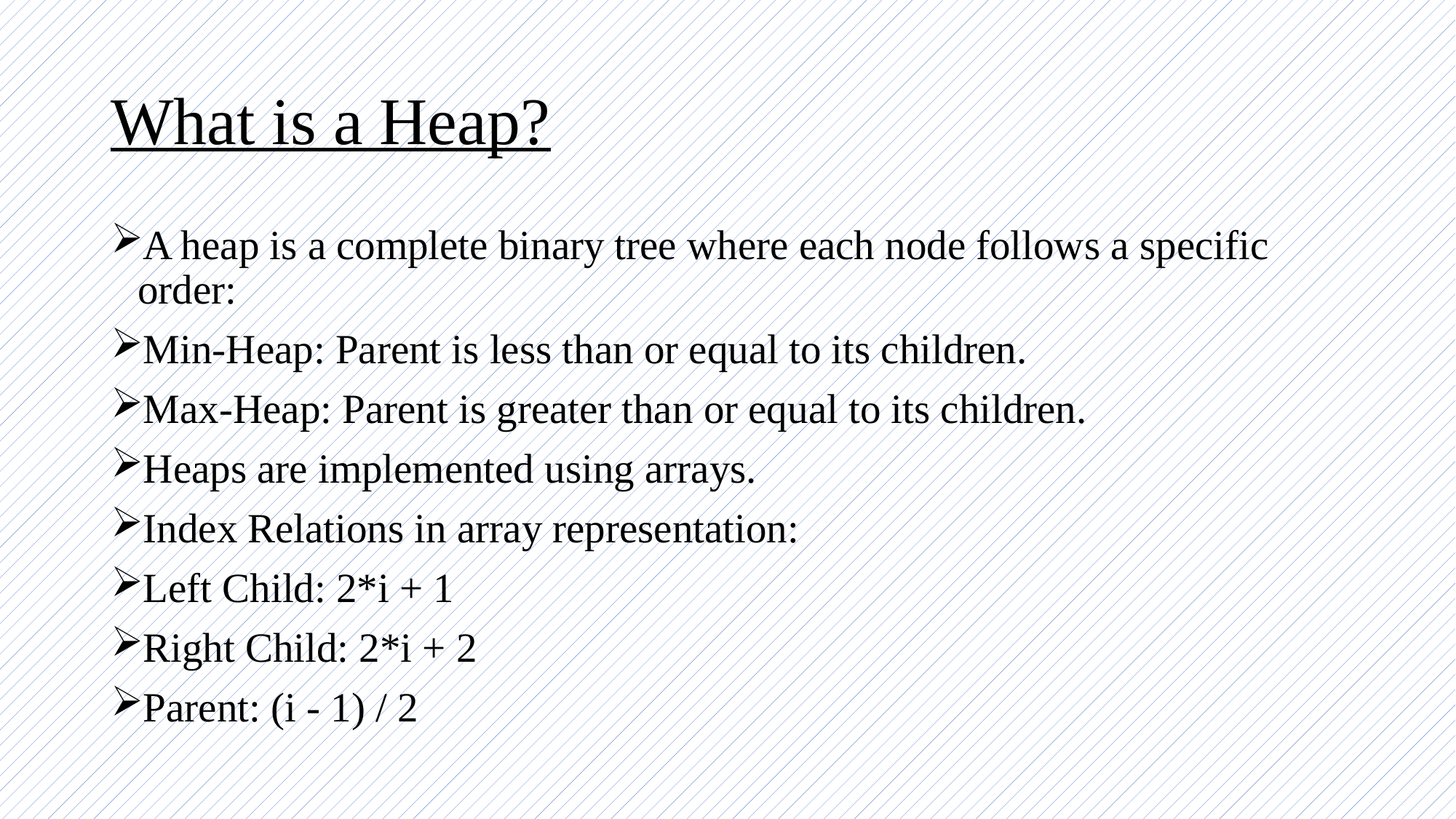

# What is a Heap?
A heap is a complete binary tree where each node follows a specific order:
Min-Heap: Parent is less than or equal to its children.
Max-Heap: Parent is greater than or equal to its children.
Heaps are implemented using arrays.
Index Relations in array representation:
Left Child: 2*i + 1
Right Child: 2*i + 2
Parent: (i - 1) / 2